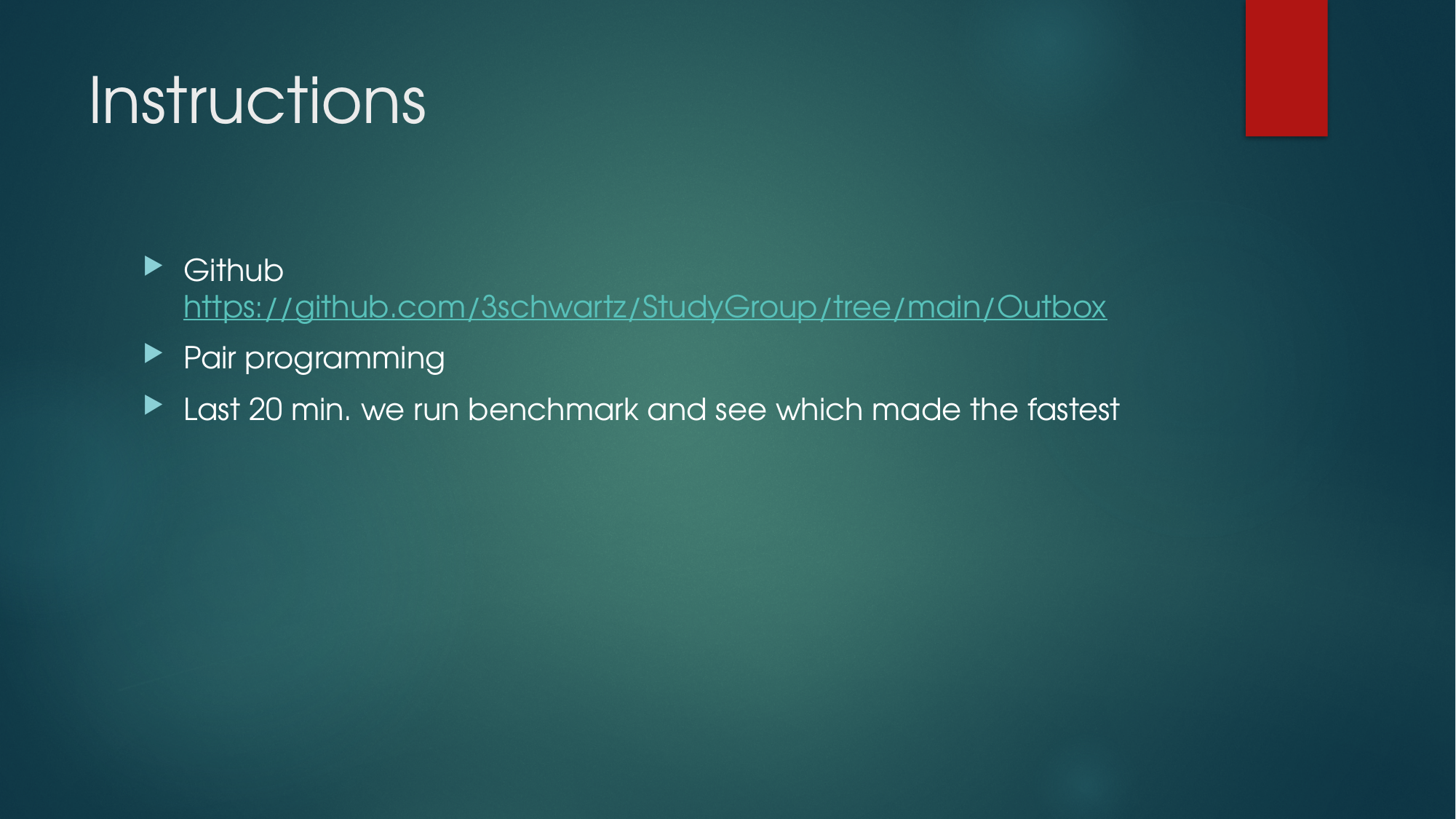

# Instructions
Github
https://github.com/3schwartz/StudyGroup/tree/main/Outbox
Pair programming
Last 20 min. we run benchmark and see which made the fastest